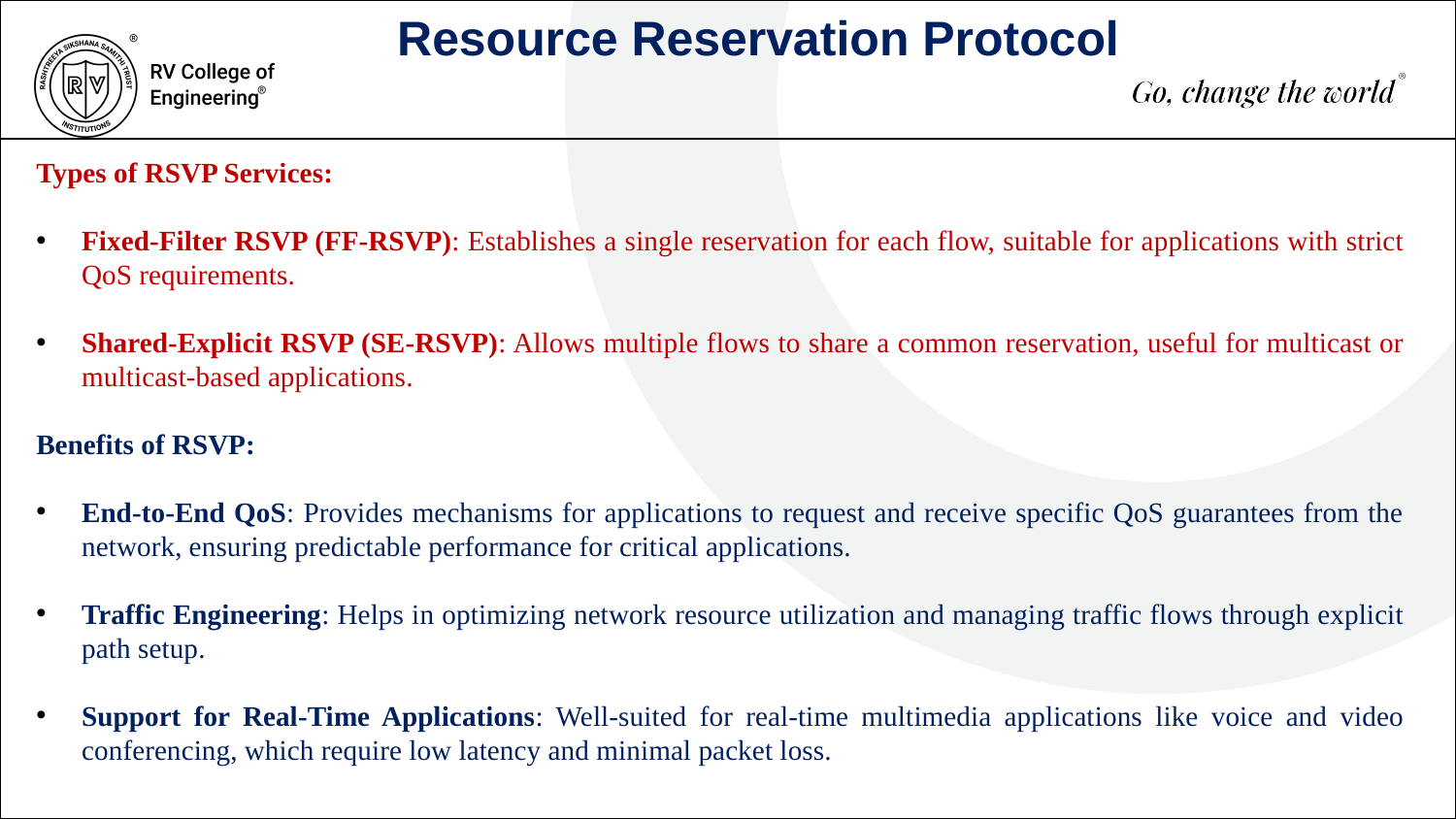

Resource Reservation Protocol

Types of RSVP Services:

Fixed-Filter RSVP (FF-RSVP): Establishes a single reservation for each flow, suitable for applications with strict QoS requirements.

Shared-Explicit RSVP (SE-RSVP): Allows multiple flows to share a common reservation, useful for multicast or multicast-based applications.

Benefits of RSVP:

End-to-End QoS: Provides mechanisms for applications to request and receive specific QoS guarantees from the network, ensuring predictable performance for critical applications.

Traffic Engineering: Helps in optimizing network resource utilization and managing traffic flows through explicit path setup.

Support for Real-Time Applications: Well-suited for real-time multimedia applications like voice and video conferencing, which require low latency and minimal packet loss.

500